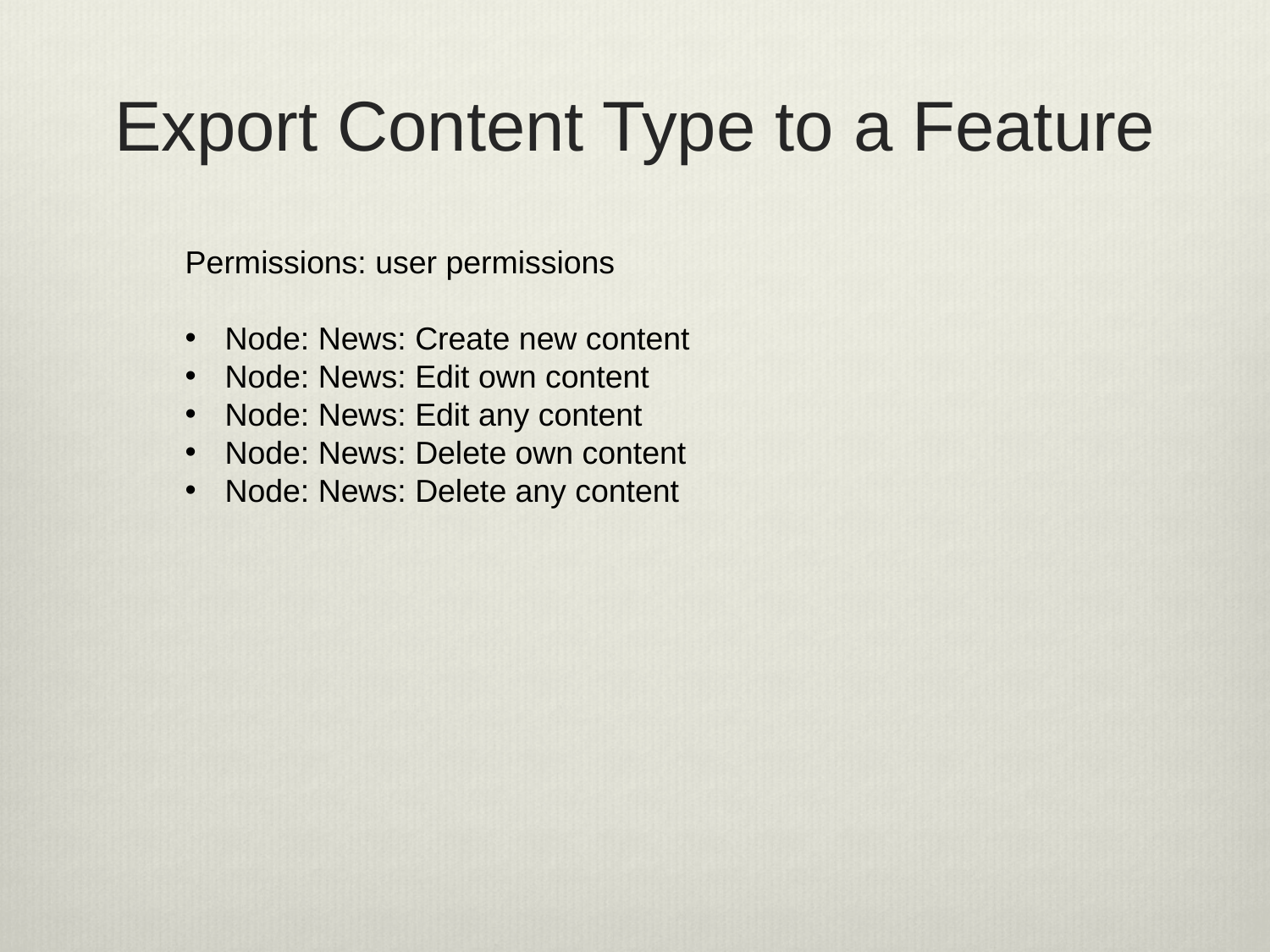

# Export Content Type to a Feature
Permissions: user permissions

Node: News: Create new content
Node: News: Edit own content
Node: News: Edit any content
Node: News: Delete own content
Node: News: Delete any content